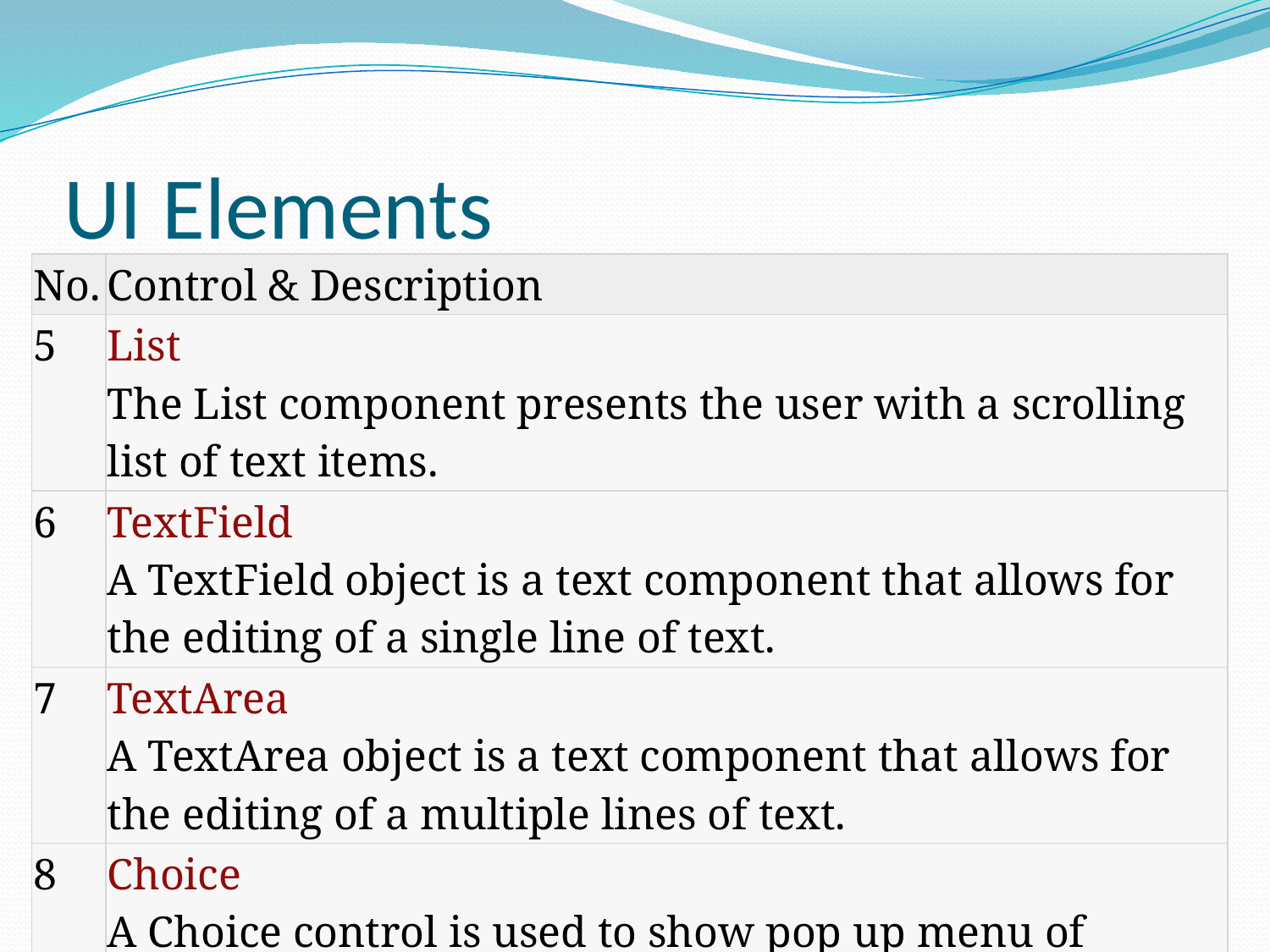

# UI Elements
| No. | Control & Description |
| --- | --- |
| 5 | List The List component presents the user with a scrolling list of text items. |
| 6 | TextField A TextField object is a text component that allows for the editing of a single line of text. |
| 7 | TextArea A TextArea object is a text component that allows for the editing of a multiple lines of text. |
| 8 | Choice A Choice control is used to show pop up menu of choices. Selected choice is shown on the top of the menu. |